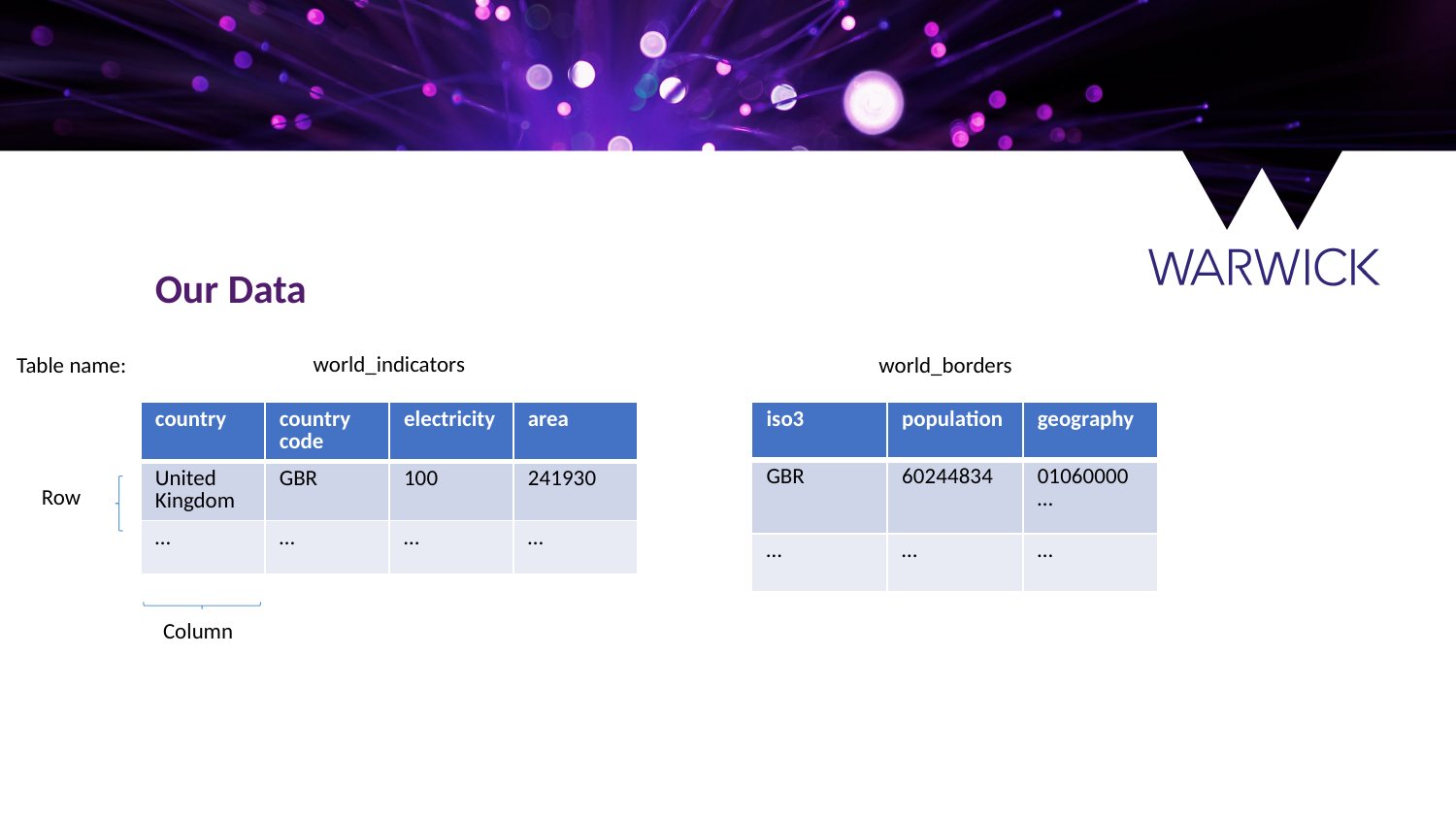

Our Data
world_indicators
world_borders
Table name:
| country | country code | electricity | area |
| --- | --- | --- | --- |
| United Kingdom | GBR | 100 | 241930 |
| … | … | … | … |
| iso3 | population | geography |
| --- | --- | --- |
| GBR | 60244834 | 01060000 … |
| … | … | … |
Row

Column